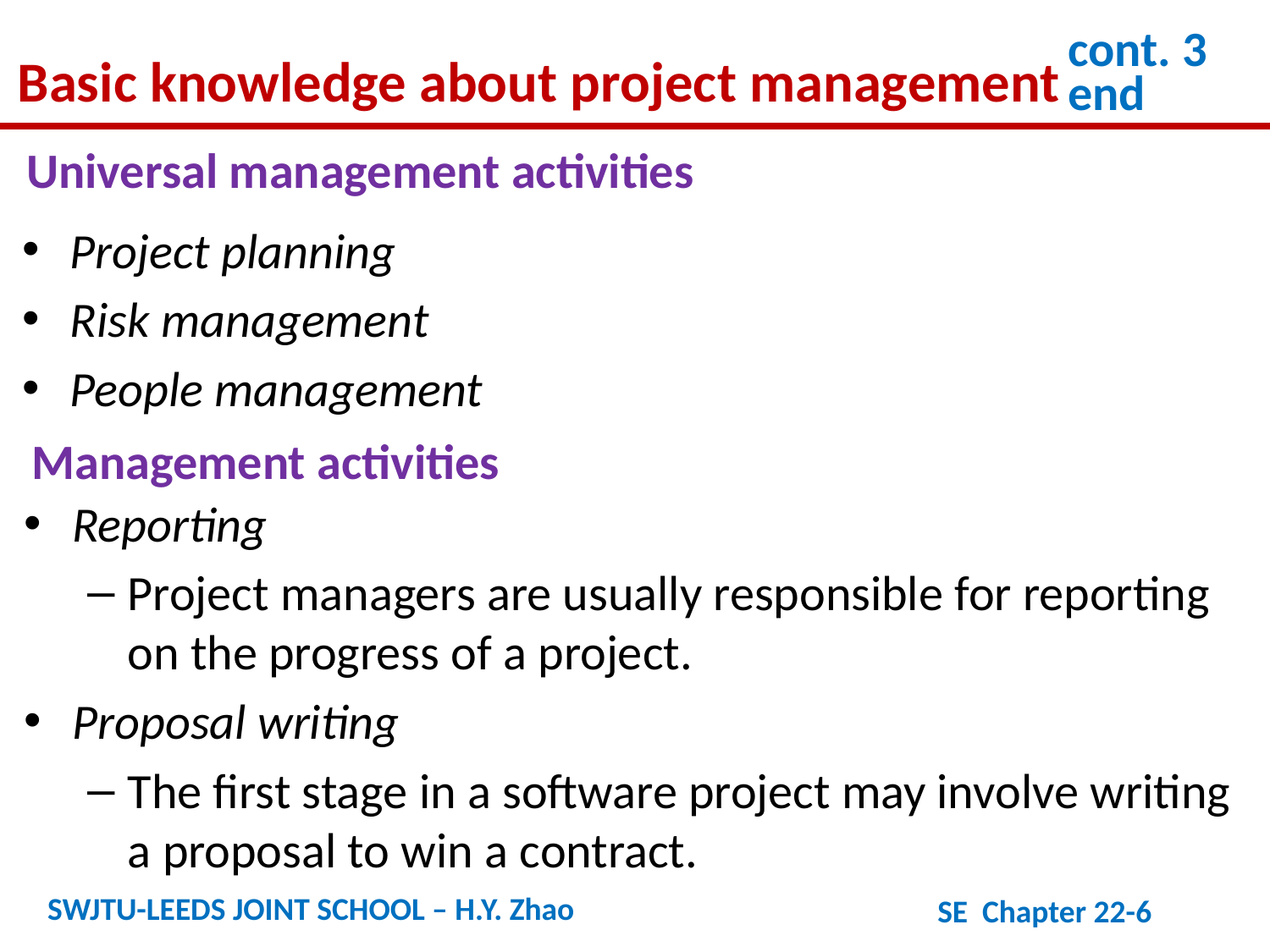

Basic knowledge about project management
cont. 3
end
Universal management activities
Project planning
Risk management
People management

Management activities
Reporting
Project managers are usually responsible for reporting on the progress of a project.
Proposal writing
The first stage in a software project may involve writing a proposal to win a contract.
SWJTU-LEEDS JOINT SCHOOL – H.Y. Zhao
SE  Chapter 22-6